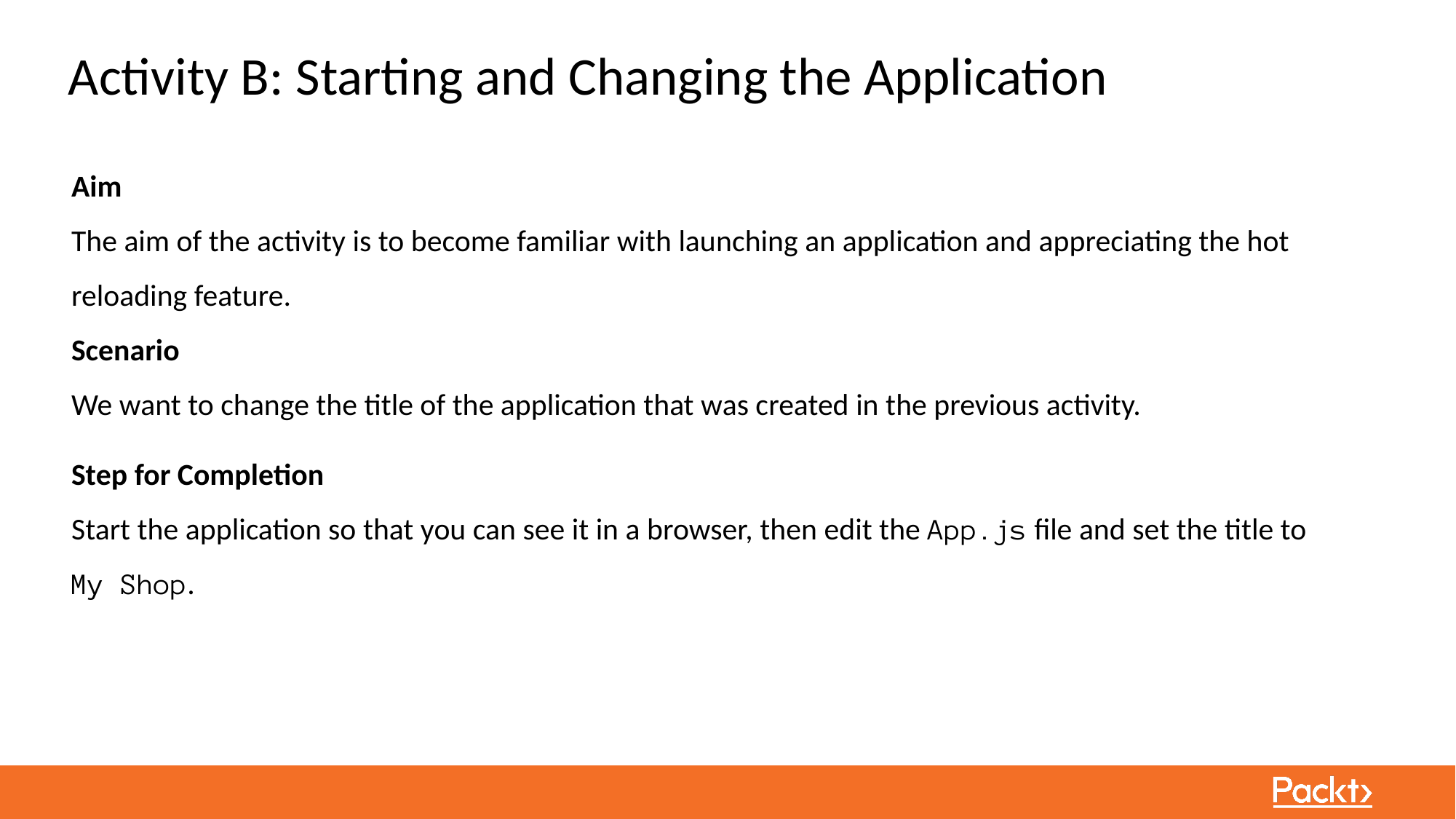

# Activity B: Starting and Changing the Application
Aim
The aim of the activity is to become familiar with launching an application and appreciating the hot reloading feature.
Scenario
We want to change the title of the application that was created in the previous activity.
Step for Completion
Start the application so that you can see it in a browser, then edit the App.js file and set the title to My Shop.